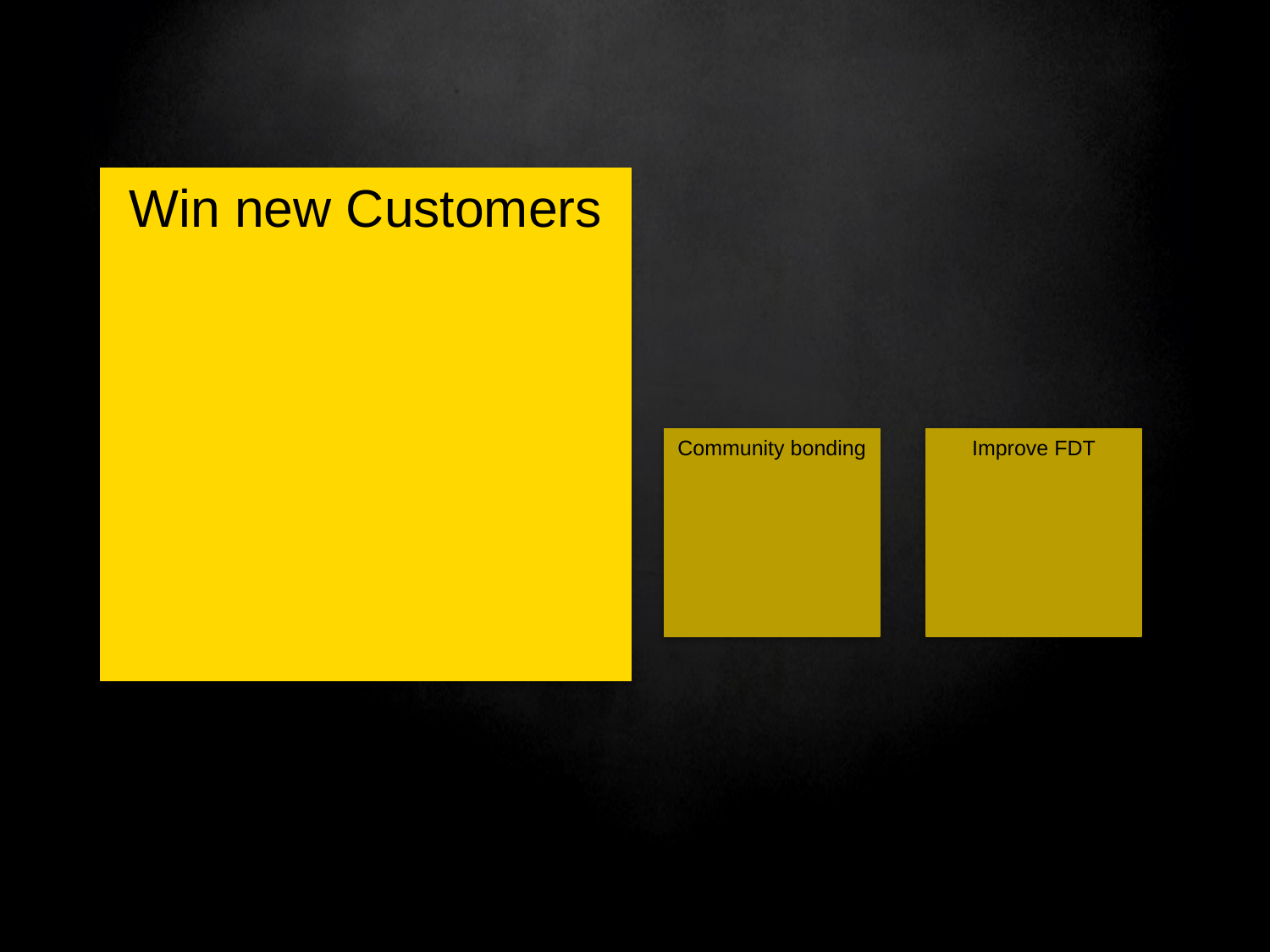

Win new Customers
Community bonding
Improve FDT